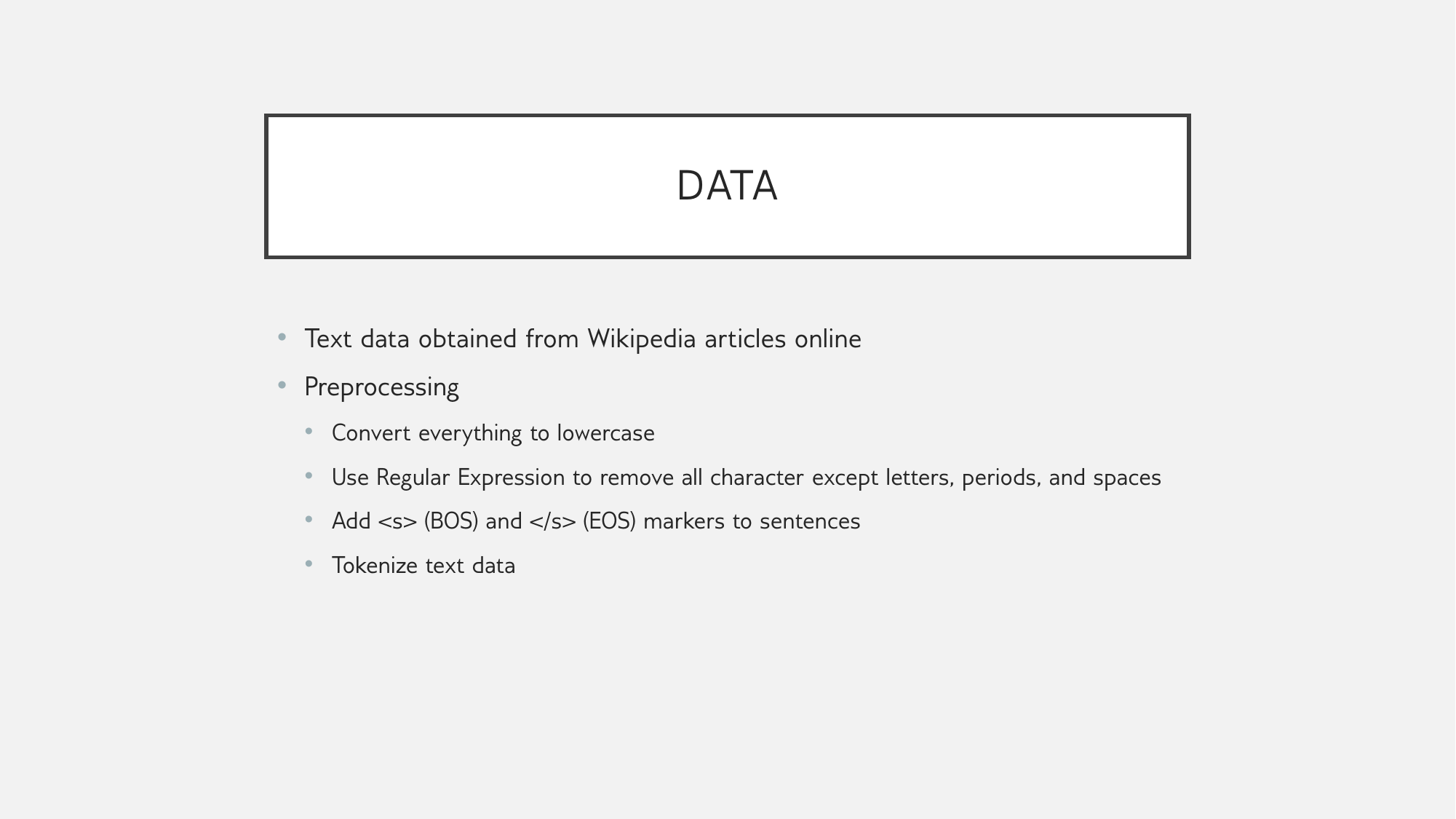

# Data
Text data obtained from Wikipedia articles online
Preprocessing
Convert everything to lowercase
Use Regular Expression to remove all character except letters, periods, and spaces
Add <s> (BOS) and </s> (EOS) markers to sentences
Tokenize text data